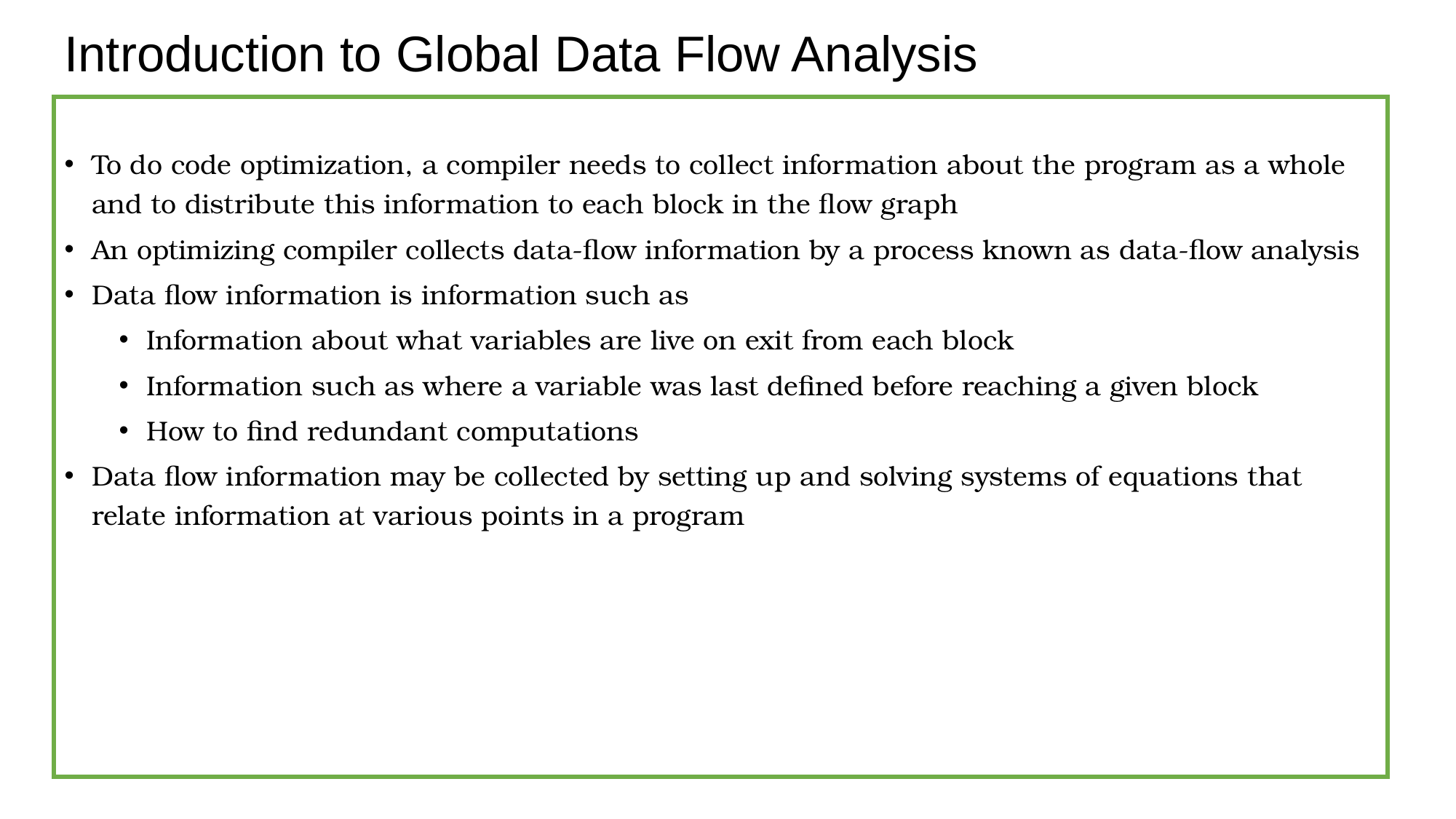

# Introduction to Global Data Flow Analysis

To do code optimization, a compiler needs to collect information about the program as a whole and to distribute this information to each block in the flow graph
An optimizing compiler collects data-flow information by a process known as data-flow analysis
Data flow information is information such as
Information about what variables are live on exit from each block
Information such as where a variable was last defined before reaching a given block
How to find redundant computations
Data flow information may be collected by setting up and solving systems of equations that relate information at various points in a program